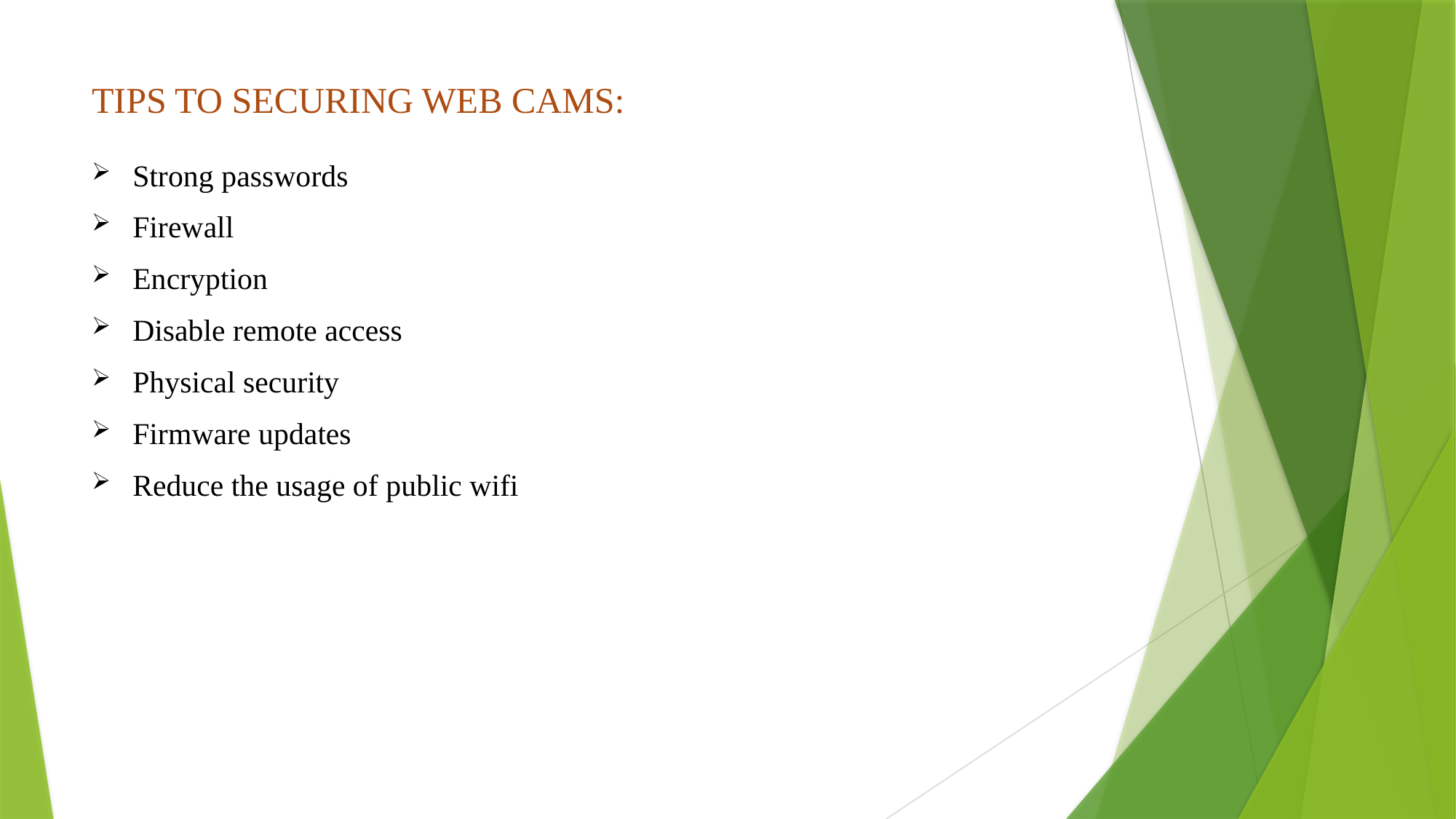

# TIPS TO SECURING WEB CAMS:
Strong passwords
Firewall
Encryption
Disable remote access
Physical security
Firmware updates
Reduce the usage of public wifi